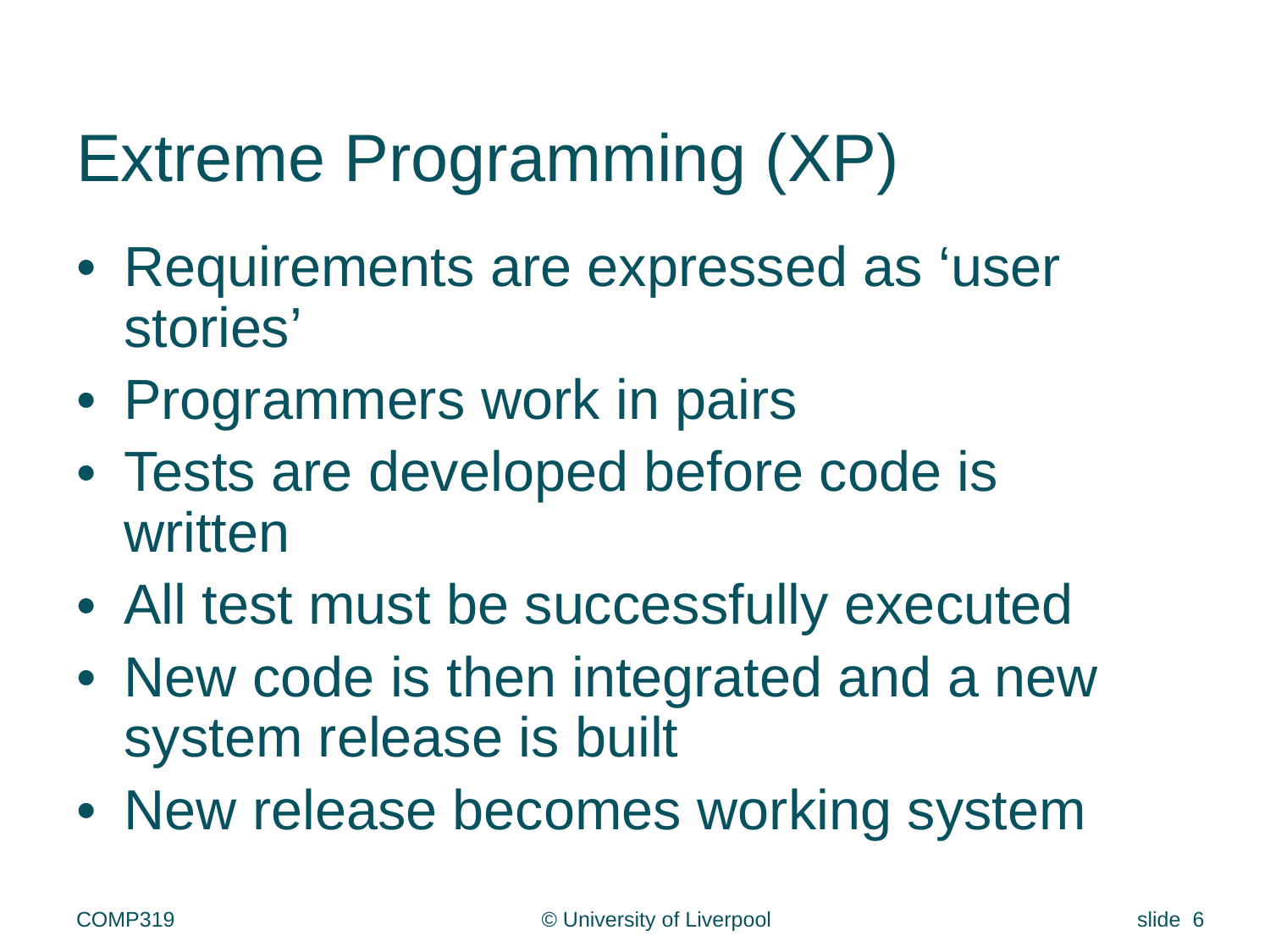

# Extreme Programming (XP)
Requirements are expressed as ‘user stories’
Programmers work in pairs
Tests are developed before code is written
All test must be successfully executed
New code is then integrated and a new system release is built
New release becomes working system
COMP319
© University of Liverpool
slide  6